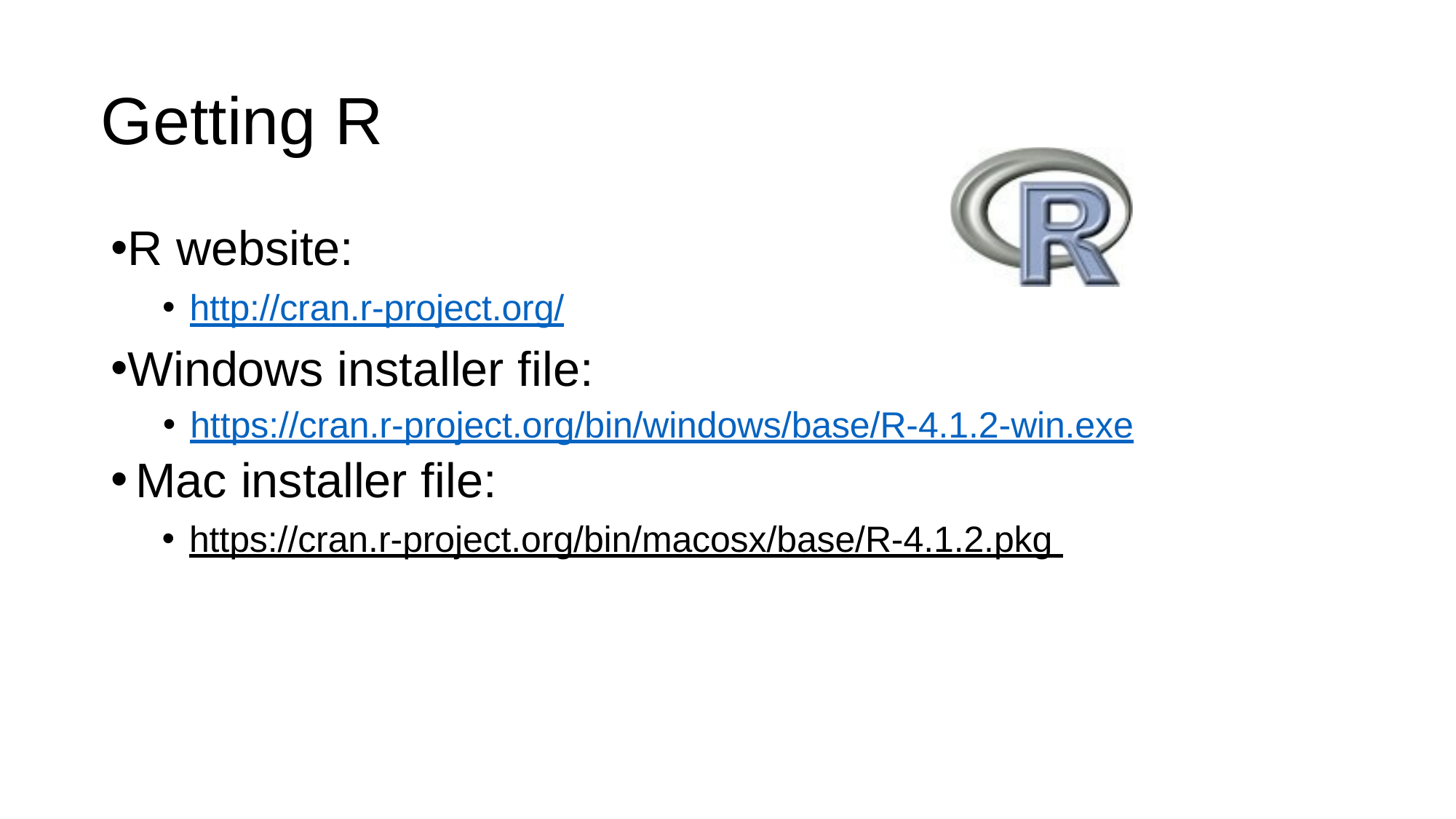

# Getting R

R website:
http://cran.r-project.org/
Windows installer file:
https://cran.r-project.org/bin/windows/base/R-4.1.2-win.exe
Mac installer file:
https://cran.r-project.org/bin/macosx/base/R-4.1.2.pkg